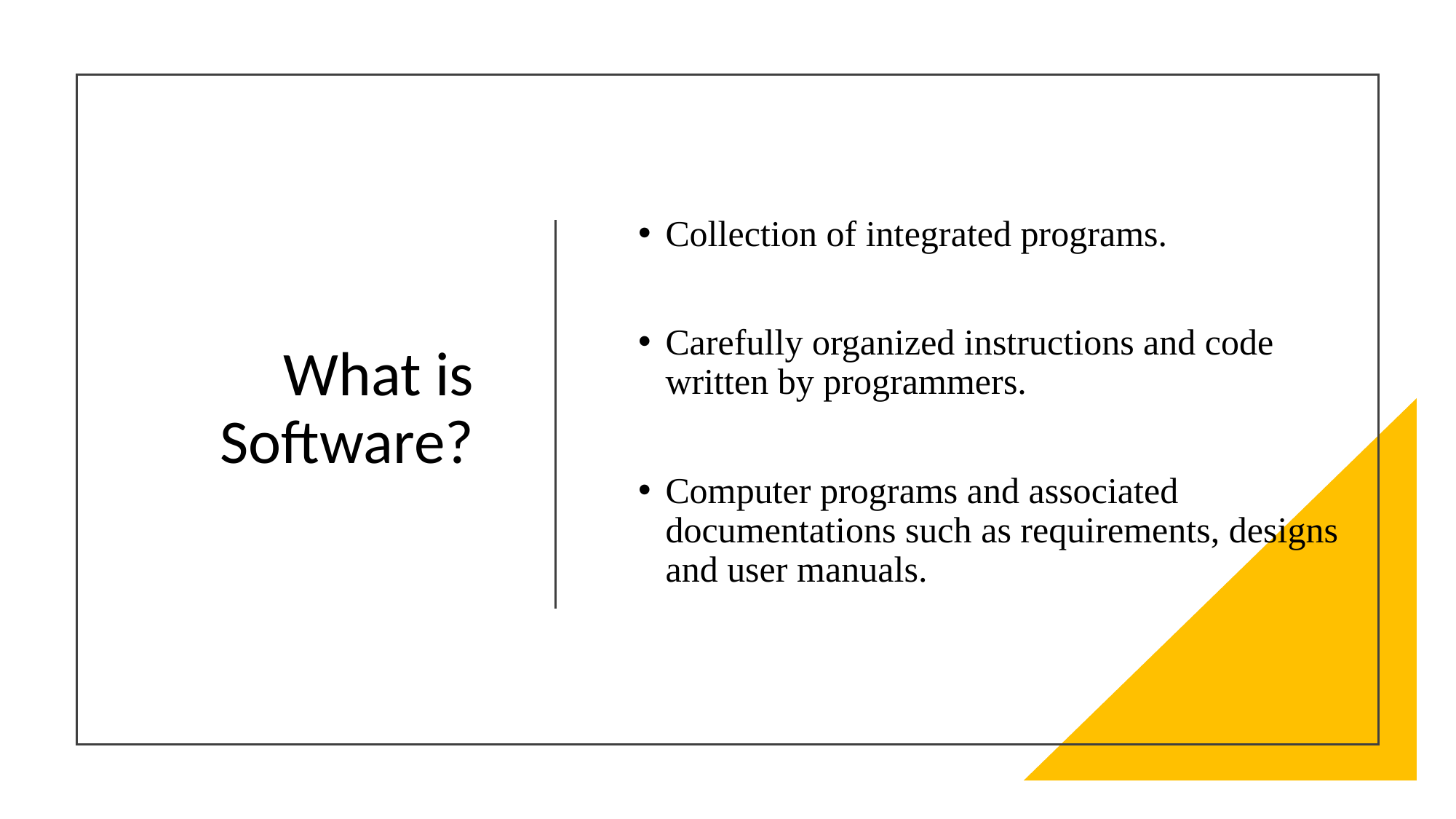

# What is Software?
Collection of integrated programs.

Carefully organized instructions and code written by programmers.

Computer programs and associated documentations such as requirements, designs and user manuals.